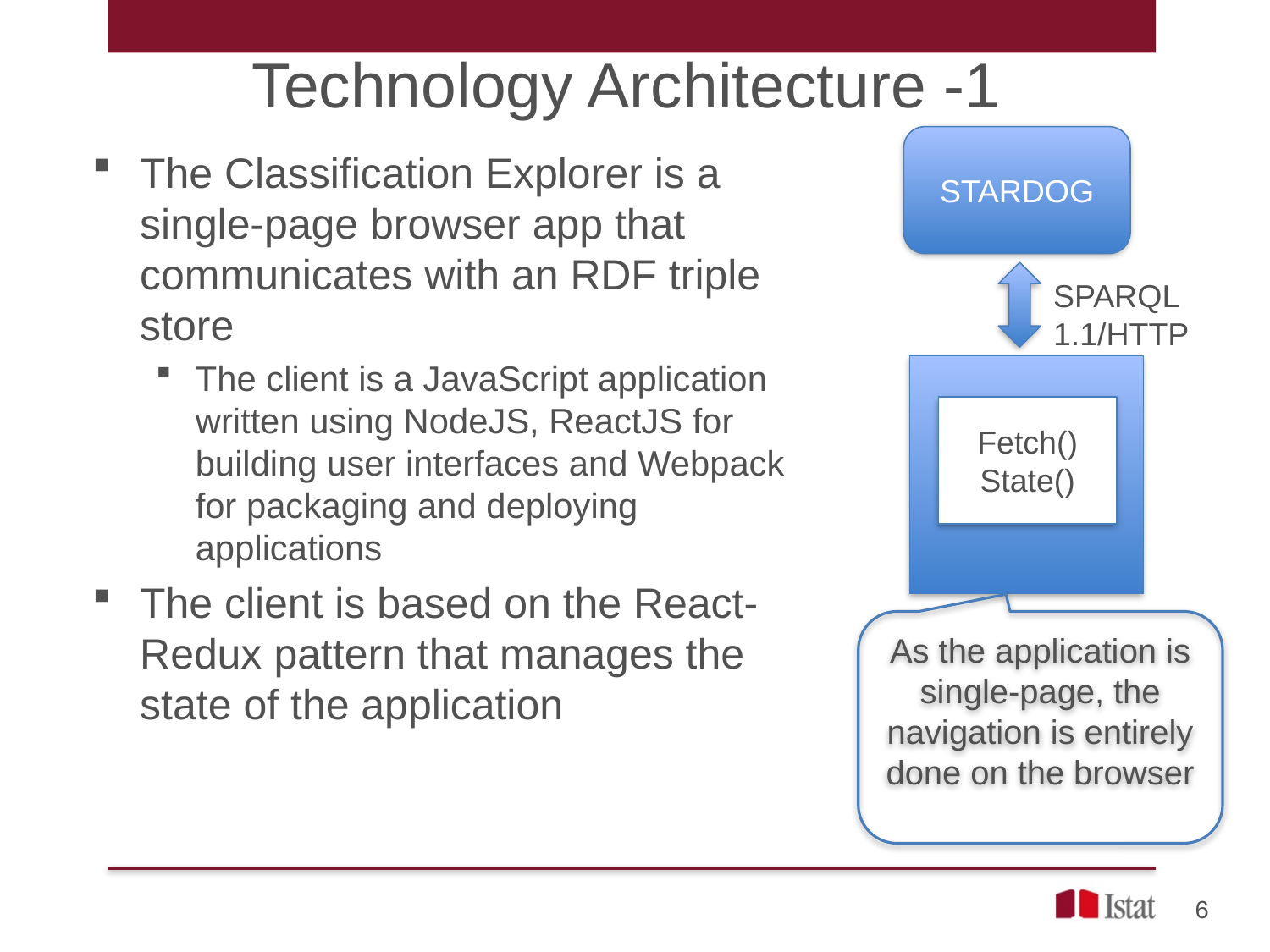

# Technology Architecture -1
STARDOG
The Classification Explorer is a single-page browser app that communicates with an RDF triple store
The client is a JavaScript application written using NodeJS, ReactJS for building user interfaces and Webpack for packaging and deploying applications
The client is based on the React-Redux pattern that manages the state of the application

SPARQL 1.1/HTTP

Fetch()
State()
As the application is single-page, the navigation is entirely done on the browser

6